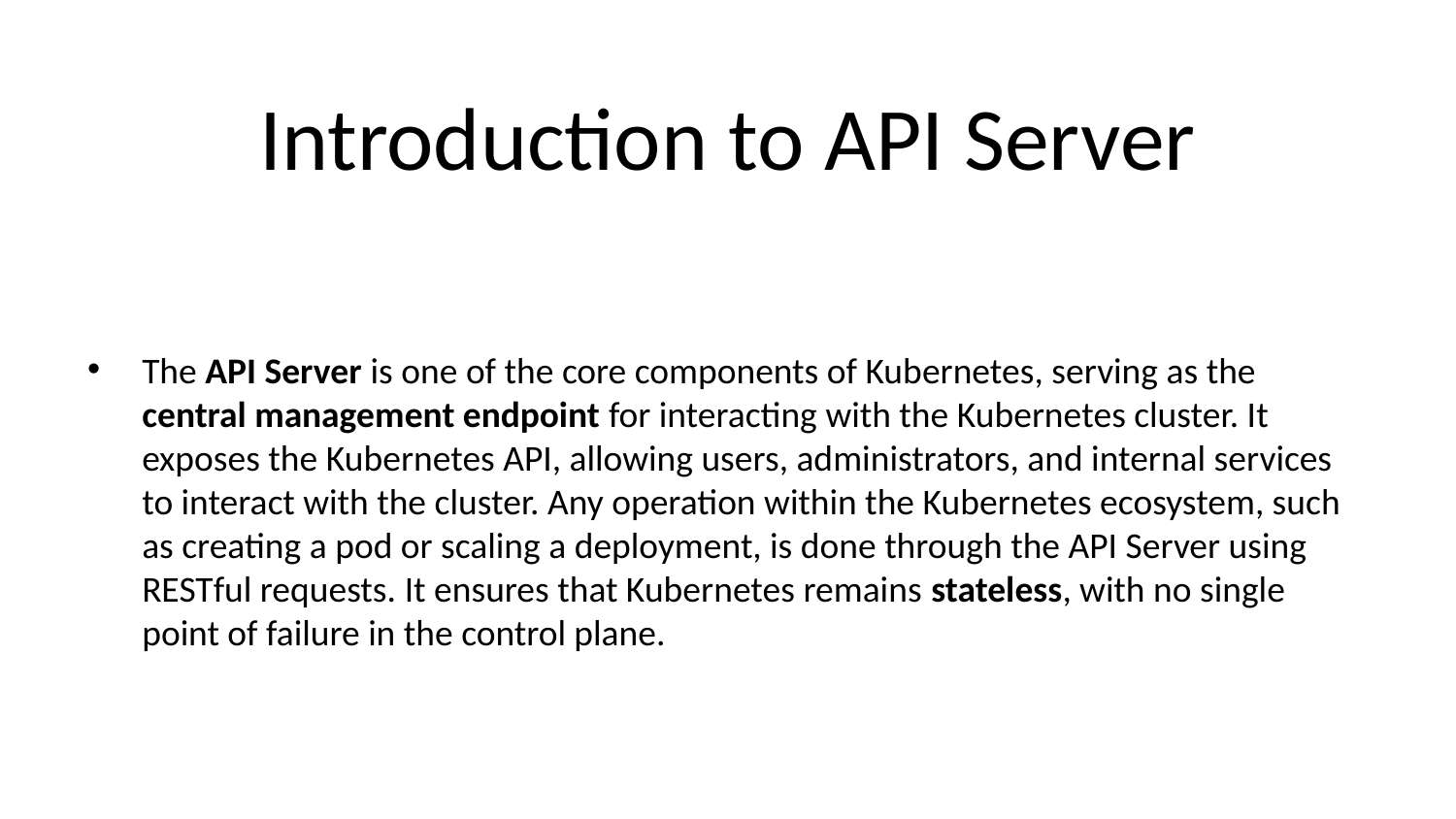

# Introduction to API Server

The API Server is one of the core components of Kubernetes, serving as the central management endpoint for interacting with the Kubernetes cluster. It exposes the Kubernetes API, allowing users, administrators, and internal services to interact with the cluster. Any operation within the Kubernetes ecosystem, such as creating a pod or scaling a deployment, is done through the API Server using RESTful requests. It ensures that Kubernetes remains stateless, with no single point of failure in the control plane.